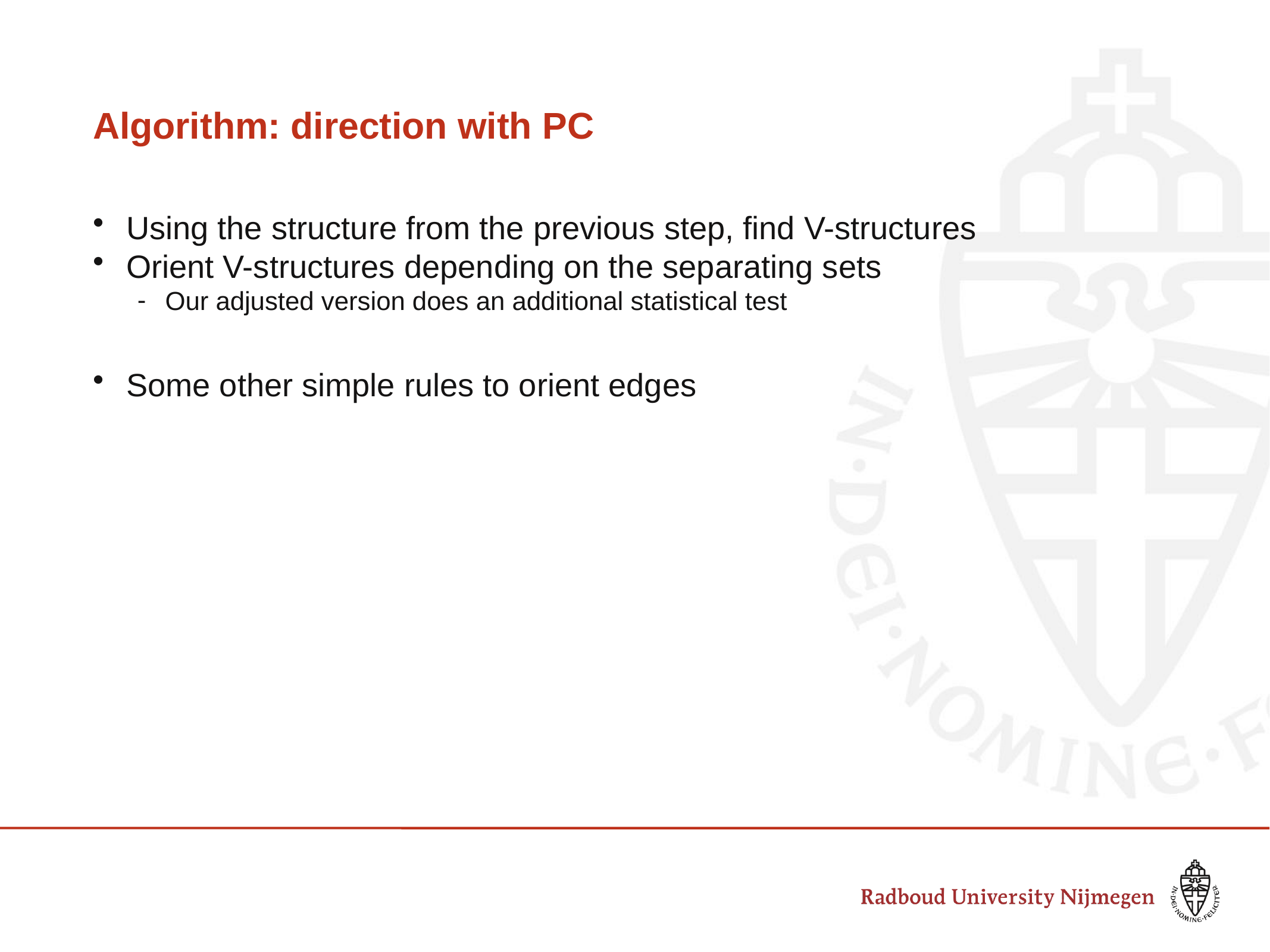

# Algorithm: direction with PC
Using the structure from the previous step, find V-structures
Orient V-structures depending on the separating sets
Our adjusted version does an additional statistical test

Some other simple rules to orient edges